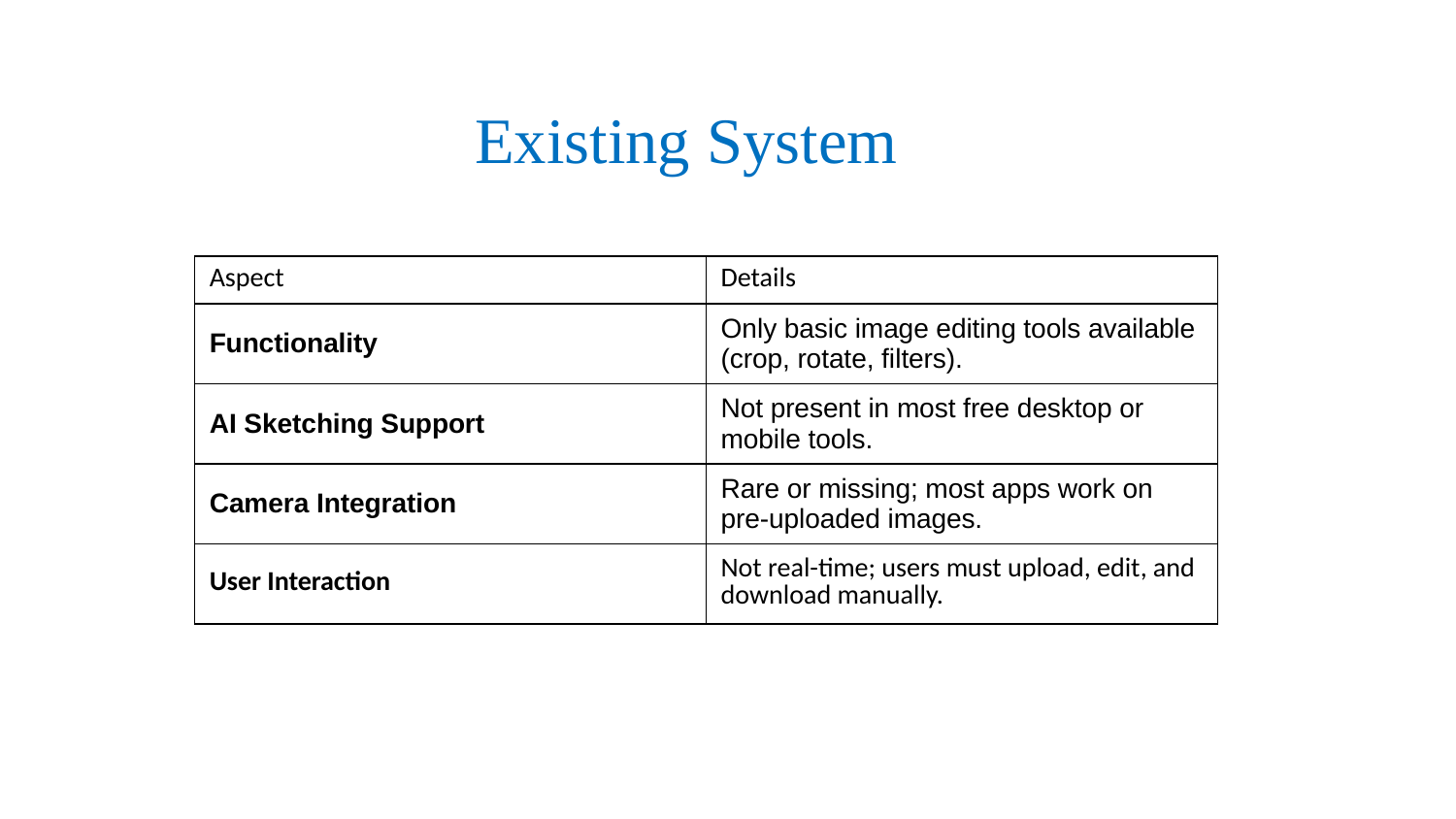

Existing System
| Aspect | Details |
| --- | --- |
| Functionality | Only basic image editing tools available (crop, rotate, filters). |
| AI Sketching Support | Not present in most free desktop or mobile tools. |
| Camera Integration | Rare or missing; most apps work on pre-uploaded images. |
| User Interaction | Not real-time; users must upload, edit, and download manually. |